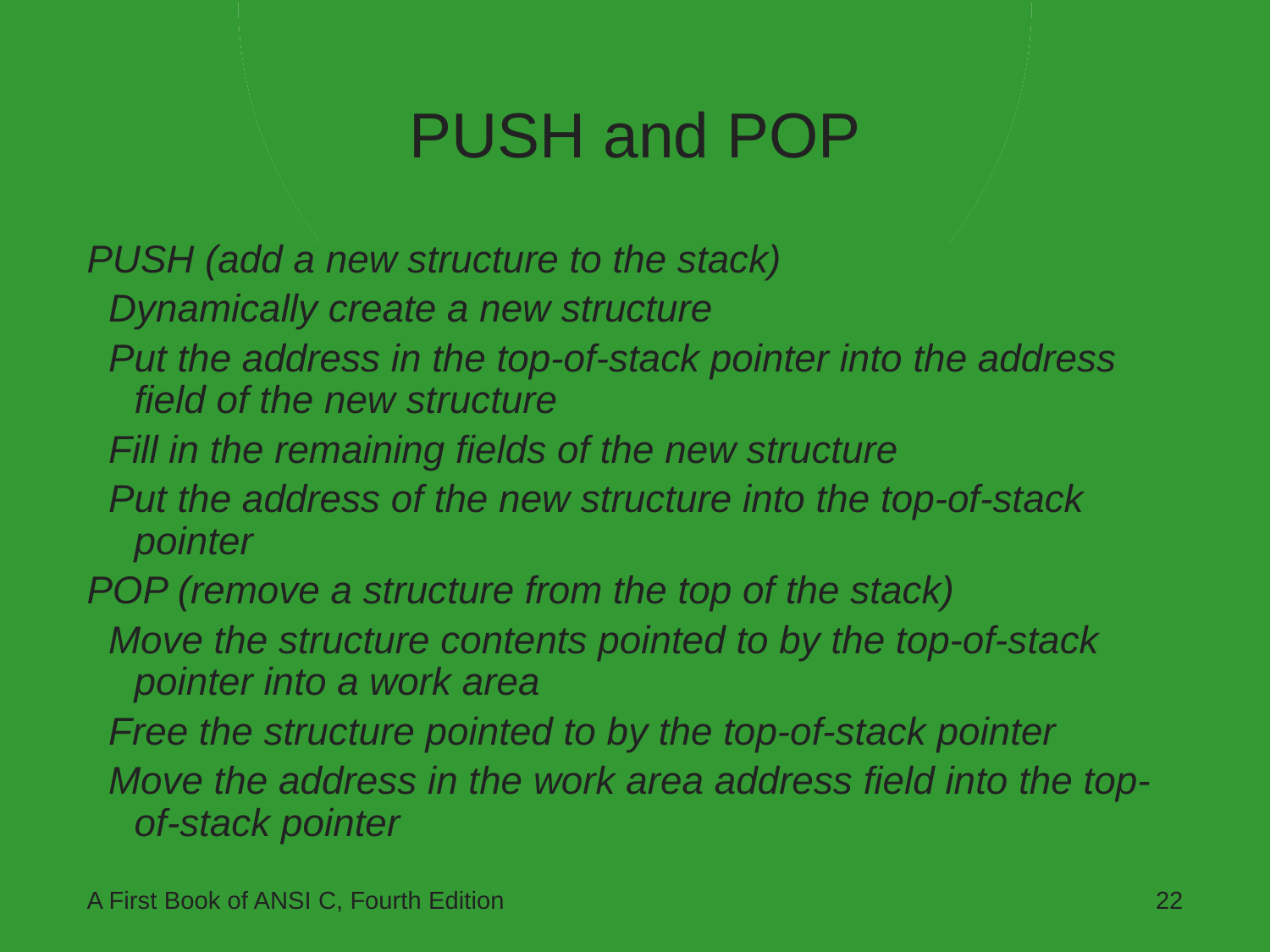

# PUSH and POP
PUSH (add a new structure to the stack)
  Dynamically create a new structure
  Put the address in the top-of-stack pointer into the address field of the new structure
  Fill in the remaining fields of the new structure
  Put the address of the new structure into the top-of-stack pointer
POP (remove a structure from the top of the stack)
  Move the structure contents pointed to by the top-of-stack pointer into a work area
  Free the structure pointed to by the top-of-stack pointer
  Move the address in the work area address field into the top-of-stack pointer

A First Book of ANSI C, Fourth Edition
22